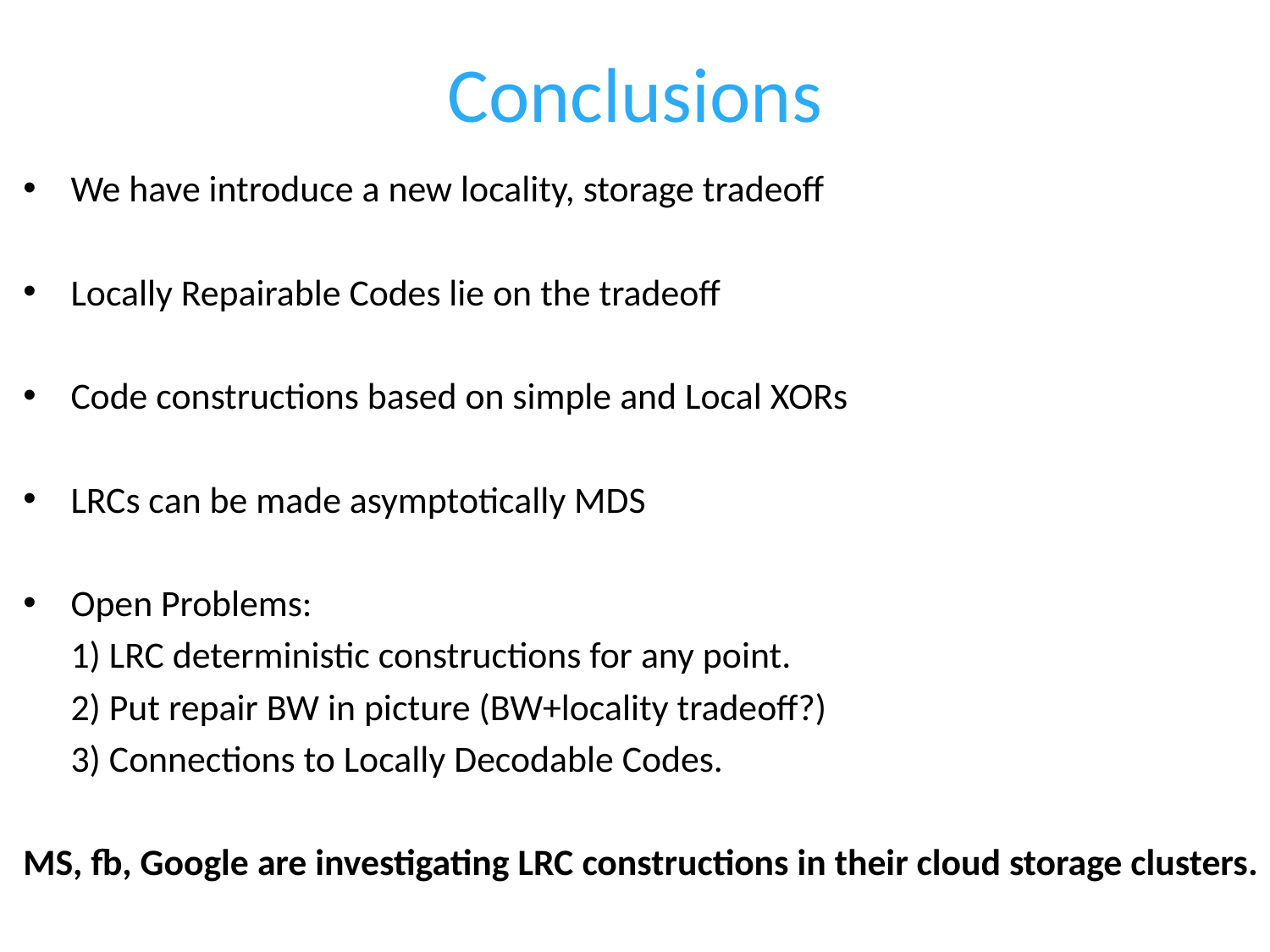

# Conclusions
We have introduce a new locality, storage tradeoff

Locally Repairable Codes lie on the tradeoff

Code constructions based on simple and Local XORs

LRCs can be made asymptotically MDS

Open Problems:
	1) LRC deterministic constructions for any point.
	2) Put repair BW in picture (BW+locality tradeoff?)
	3) Connections to Locally Decodable Codes.

MS, fb, Google are investigating LRC constructions in their cloud storage clusters.